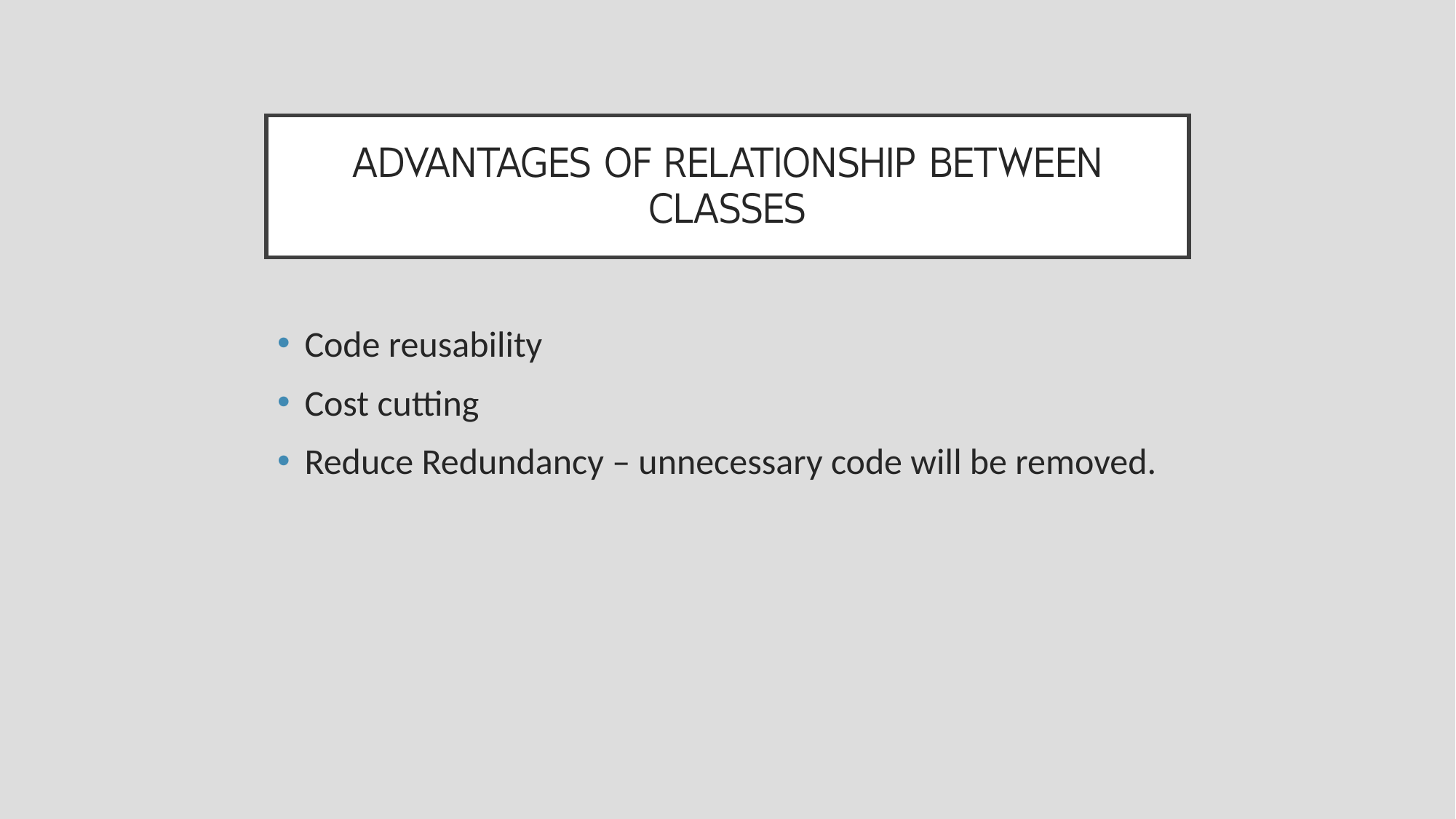

# ADVANTAGES OF RELATIONSHIP BETWEEN CLASSES
Code reusability
Cost cutting
Reduce Redundancy – unnecessary code will be removed.